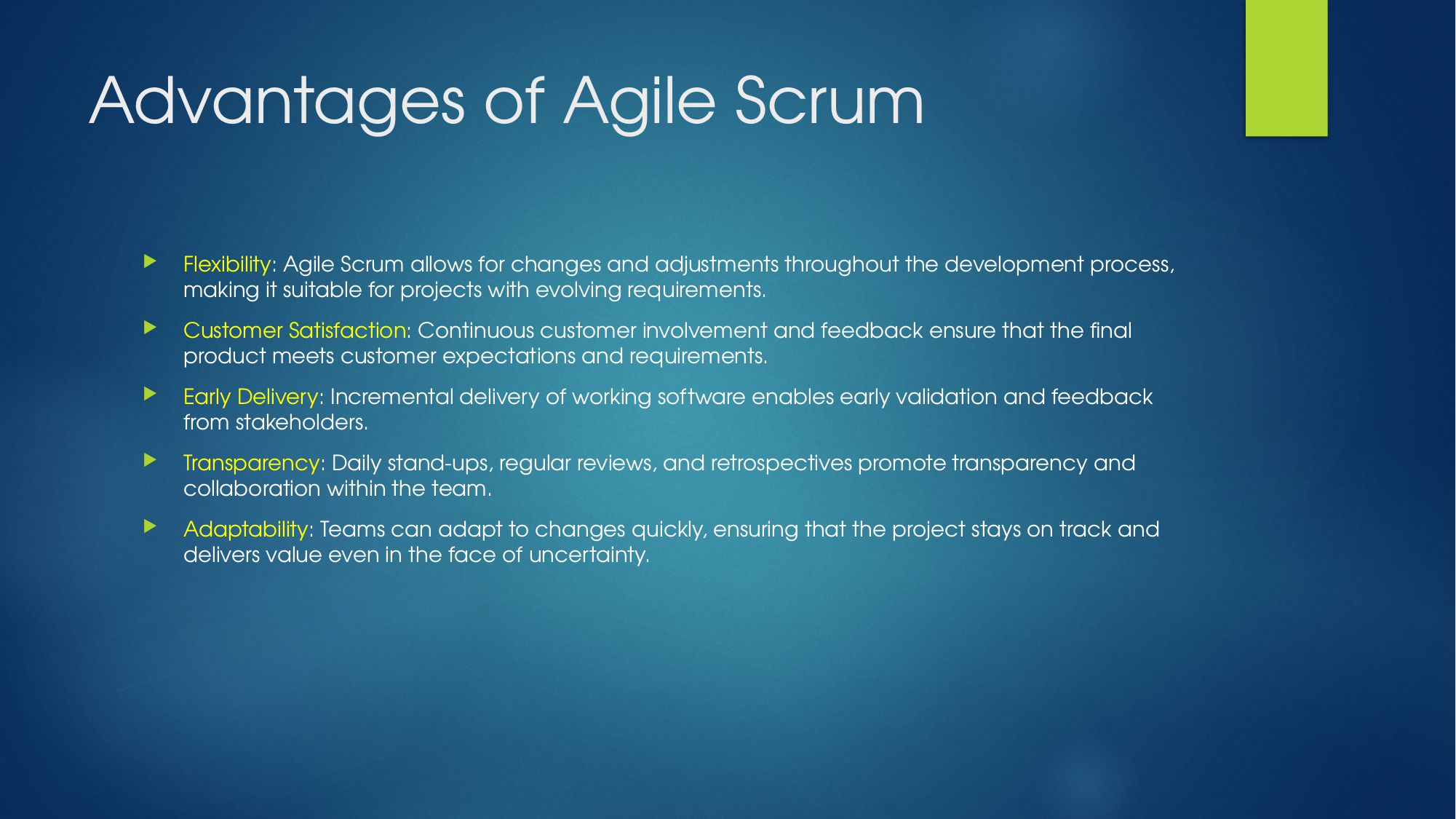

# Advantages of Agile Scrum
Flexibility: Agile Scrum allows for changes and adjustments throughout the development process, making it suitable for projects with evolving requirements.
Customer Satisfaction: Continuous customer involvement and feedback ensure that the final product meets customer expectations and requirements.
Early Delivery: Incremental delivery of working software enables early validation and feedback from stakeholders.
Transparency: Daily stand-ups, regular reviews, and retrospectives promote transparency and collaboration within the team.
Adaptability: Teams can adapt to changes quickly, ensuring that the project stays on track and delivers value even in the face of uncertainty.